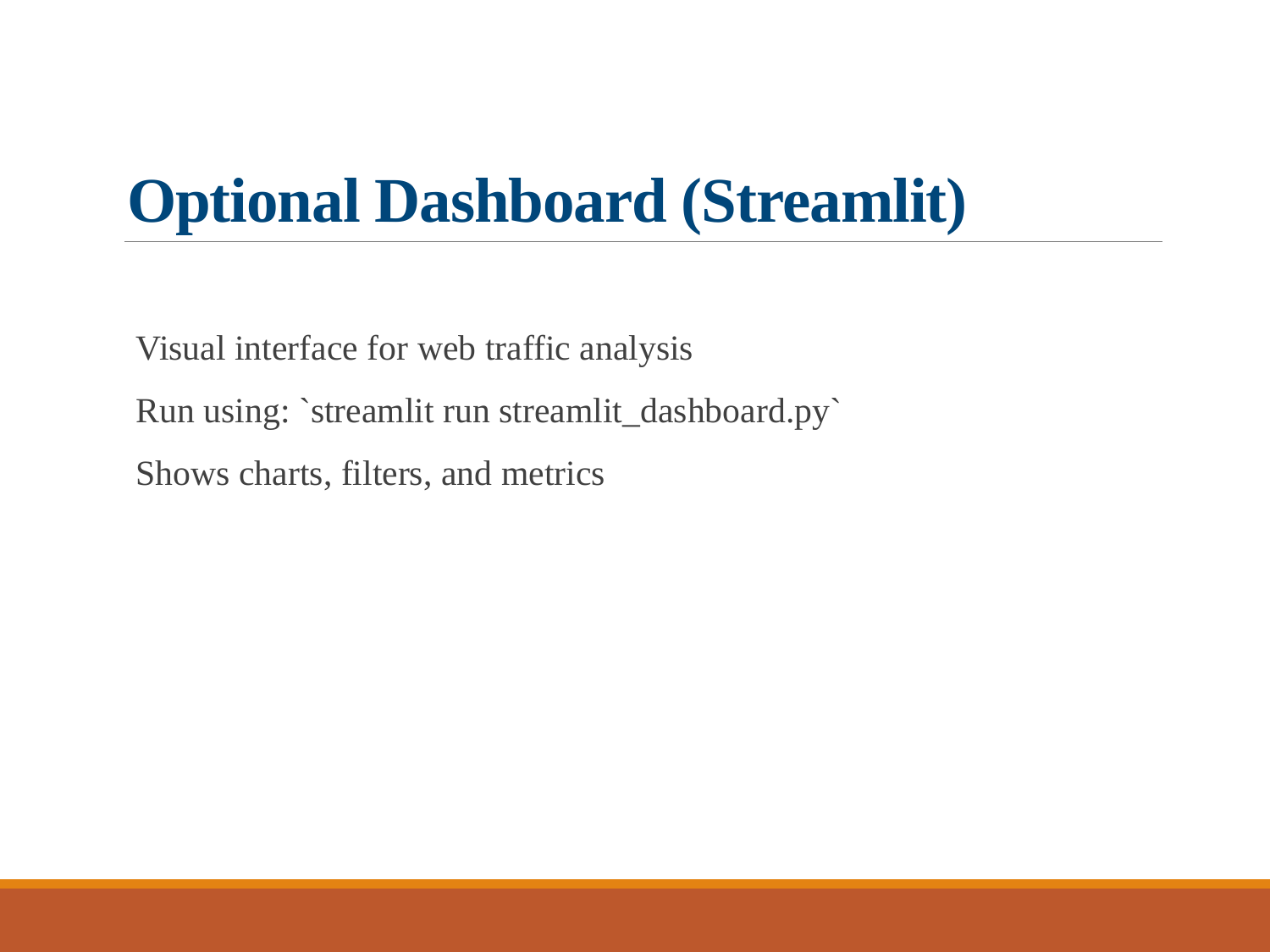

# Optional Dashboard (Streamlit)

 Visual interface for web traffic analysis
 Run using: `streamlit run streamlit_dashboard.py`
 Shows charts, filters, and metrics